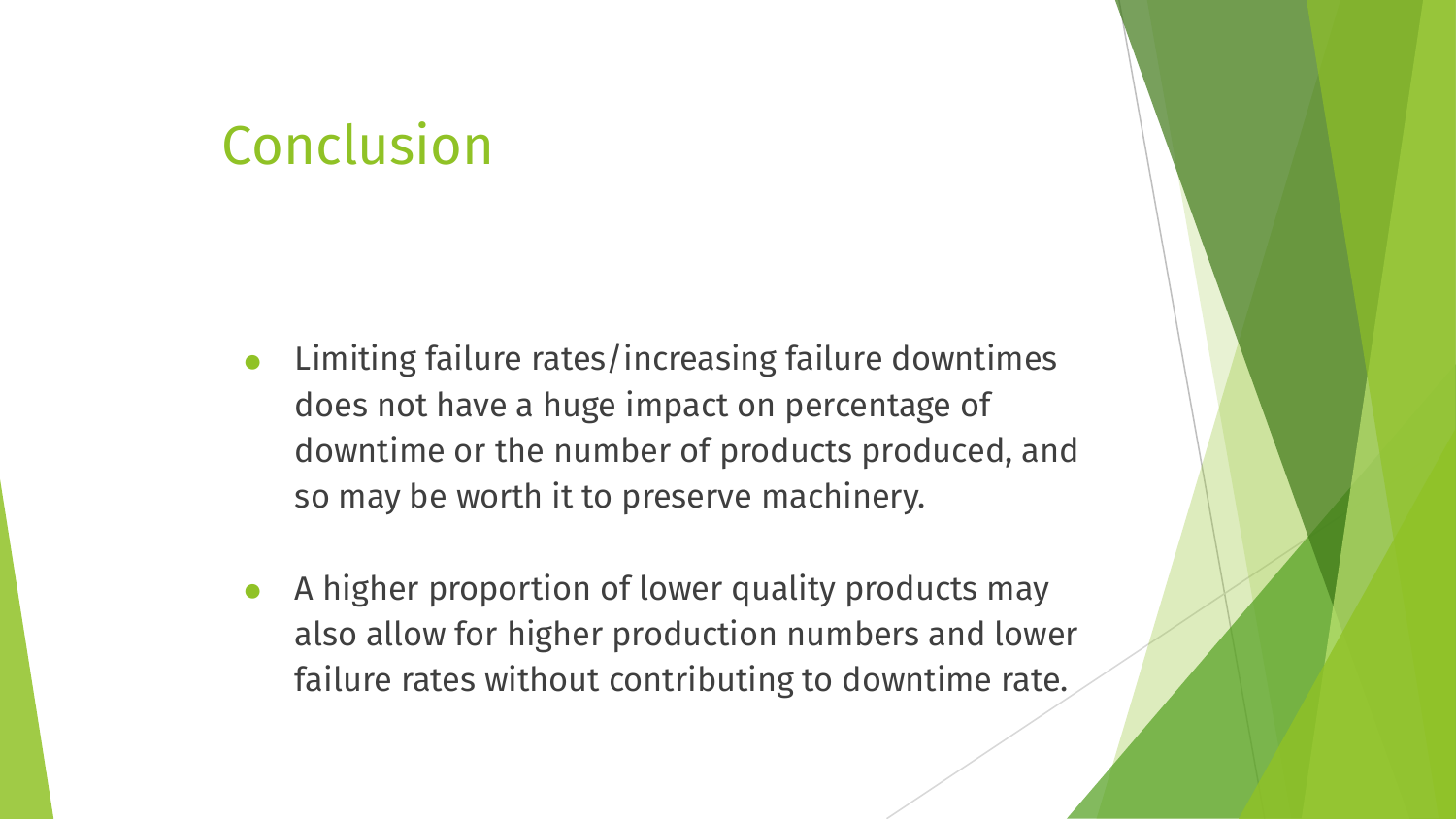

# Conclusion
Limiting failure rates/increasing failure downtimes does not have a huge impact on percentage of downtime or the number of products produced, and so may be worth it to preserve machinery.

A higher proportion of lower quality products may also allow for higher production numbers and lower failure rates without contributing to downtime rate.